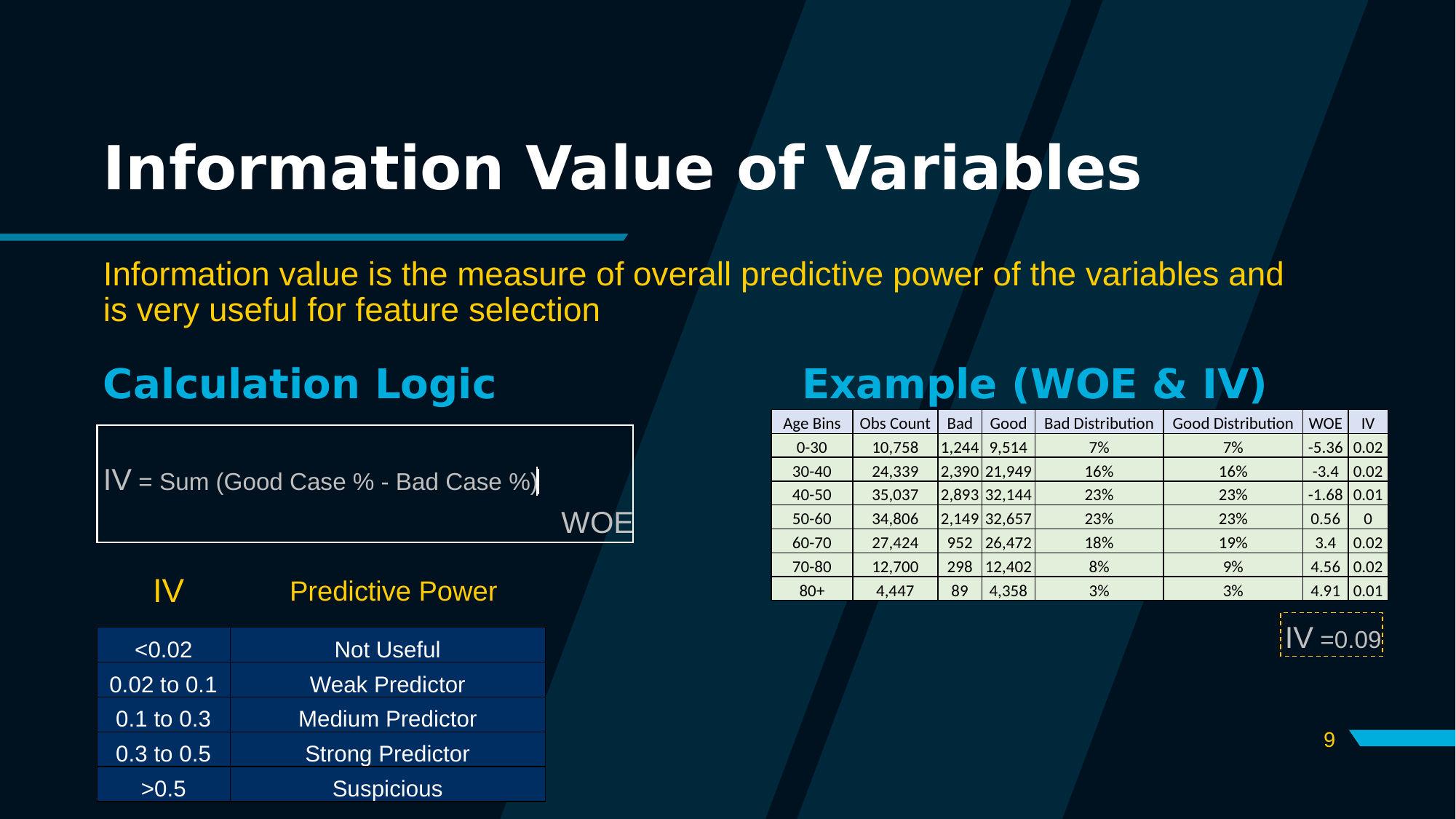

# Information Value of Variables
Information value is the measure of overall predictive power of the variables and is very useful for feature selection
Calculation Logic
Example (WOE & IV)
| Age Bins | Obs Count | Bad | Good | Bad Distribution | Good Distribution | WOE | IV |
| --- | --- | --- | --- | --- | --- | --- | --- |
| 0-30 | 10,758 | 1,244 | 9,514 | 7% | 7% | -5.36 | 0.02 |
| 30-40 | 24,339 | 2,390 | 21,949 | 16% | 16% | -3.4 | 0.02 |
| 40-50 | 35,037 | 2,893 | 32,144 | 23% | 23% | -1.68 | 0.01 |
| 50-60 | 34,806 | 2,149 | 32,657 | 23% | 23% | 0.56 | 0 |
| 60-70 | 27,424 | 952 | 26,472 | 18% | 19% | 3.4 | 0.02 |
| 70-80 | 12,700 | 298 | 12,402 | 8% | 9% | 4.56 | 0.02 |
| 80+ | 4,447 | 89 | 4,358 | 3% | 3% | 4.91 | 0.01 |
                     WOE

IV = Sum (Good Case % - Bad Case %)
IV
Predictive Power
IV =0.09

| <0.02 | Not Useful |
| --- | --- |
| 0.02 to 0.1 | Weak Predictor |
| 0.1 to 0.3 | Medium Predictor |
| 0.3 to 0.5 | Strong Predictor |
| >0.5 | Suspicious |
9